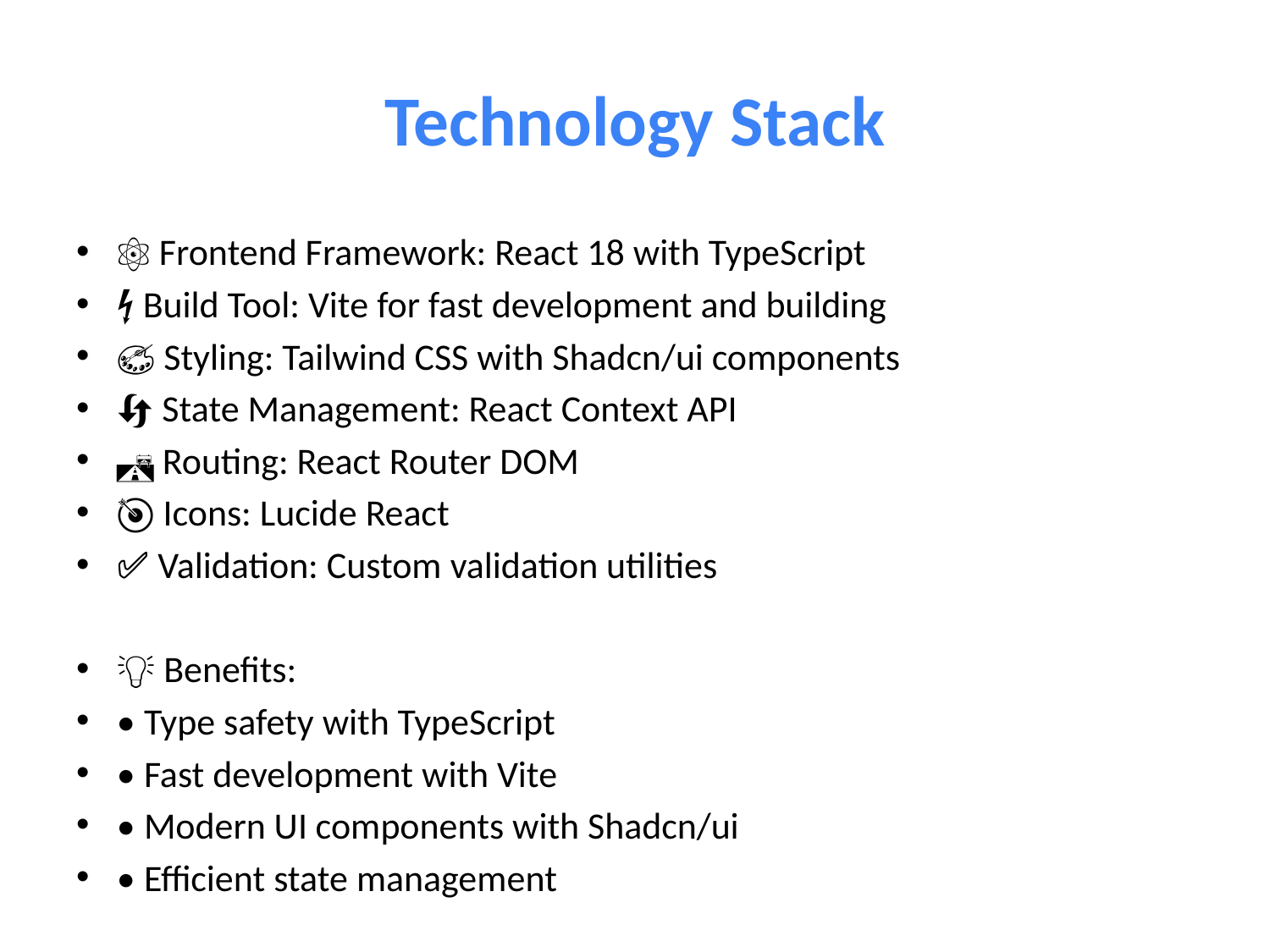

# Technology Stack
⚛️ Frontend Framework: React 18 with TypeScript
⚡ Build Tool: Vite for fast development and building
🎨 Styling: Tailwind CSS with Shadcn/ui components
🔄 State Management: React Context API
🛣️ Routing: React Router DOM
🎯 Icons: Lucide React
✅ Validation: Custom validation utilities

💡 Benefits:
• Type safety with TypeScript
• Fast development with Vite
• Modern UI components with Shadcn/ui
• Efficient state management